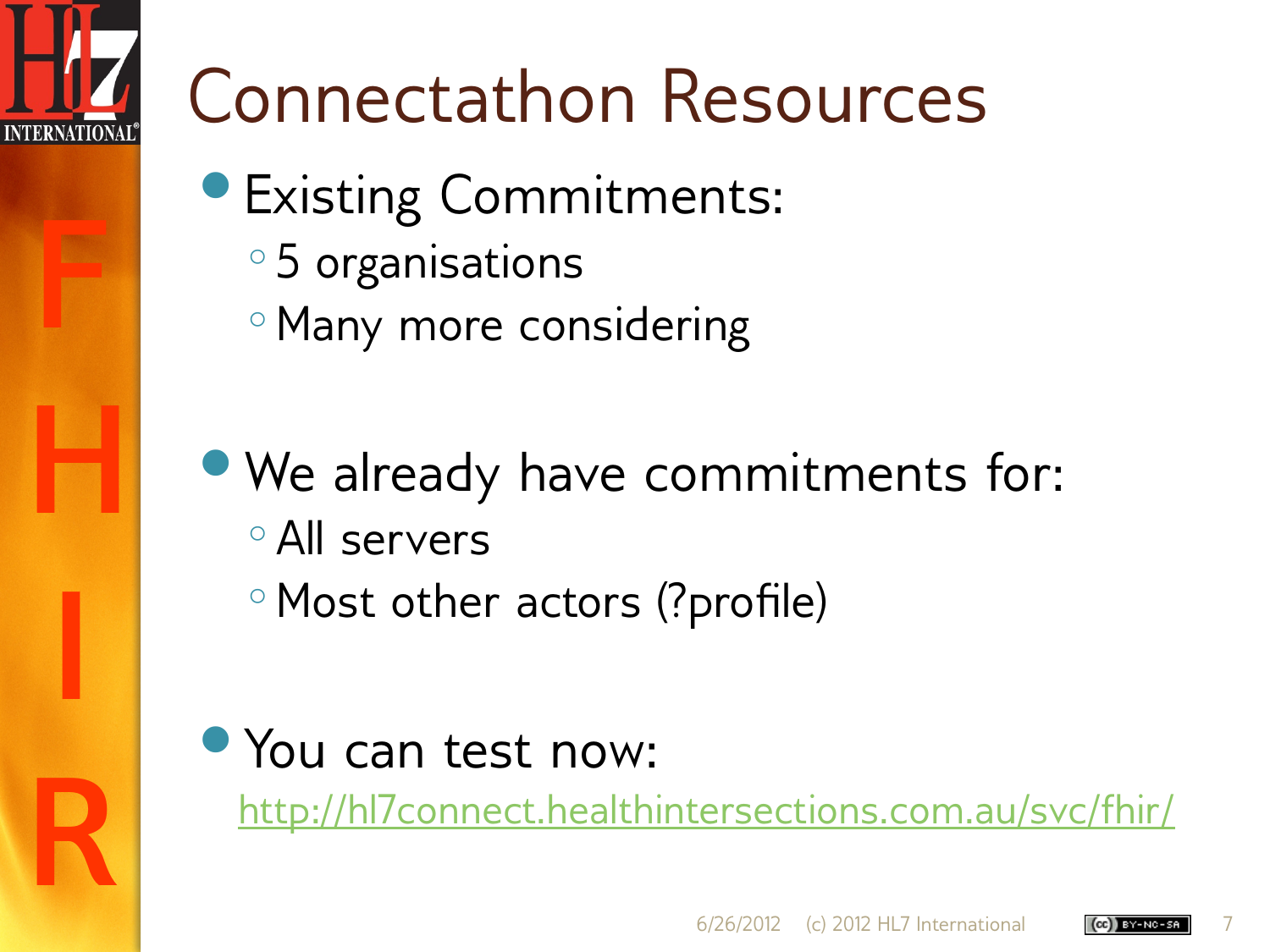

# Connectathon Resources
Existing Commitments:
5 organisations
Many more considering

We already have commitments for:
All servers
Most other actors (?profile)

You can test now:
http://hl7connect.healthintersections.com.au/svc/fhir/

6/26/2012
(c) 2012 HL7 International
7